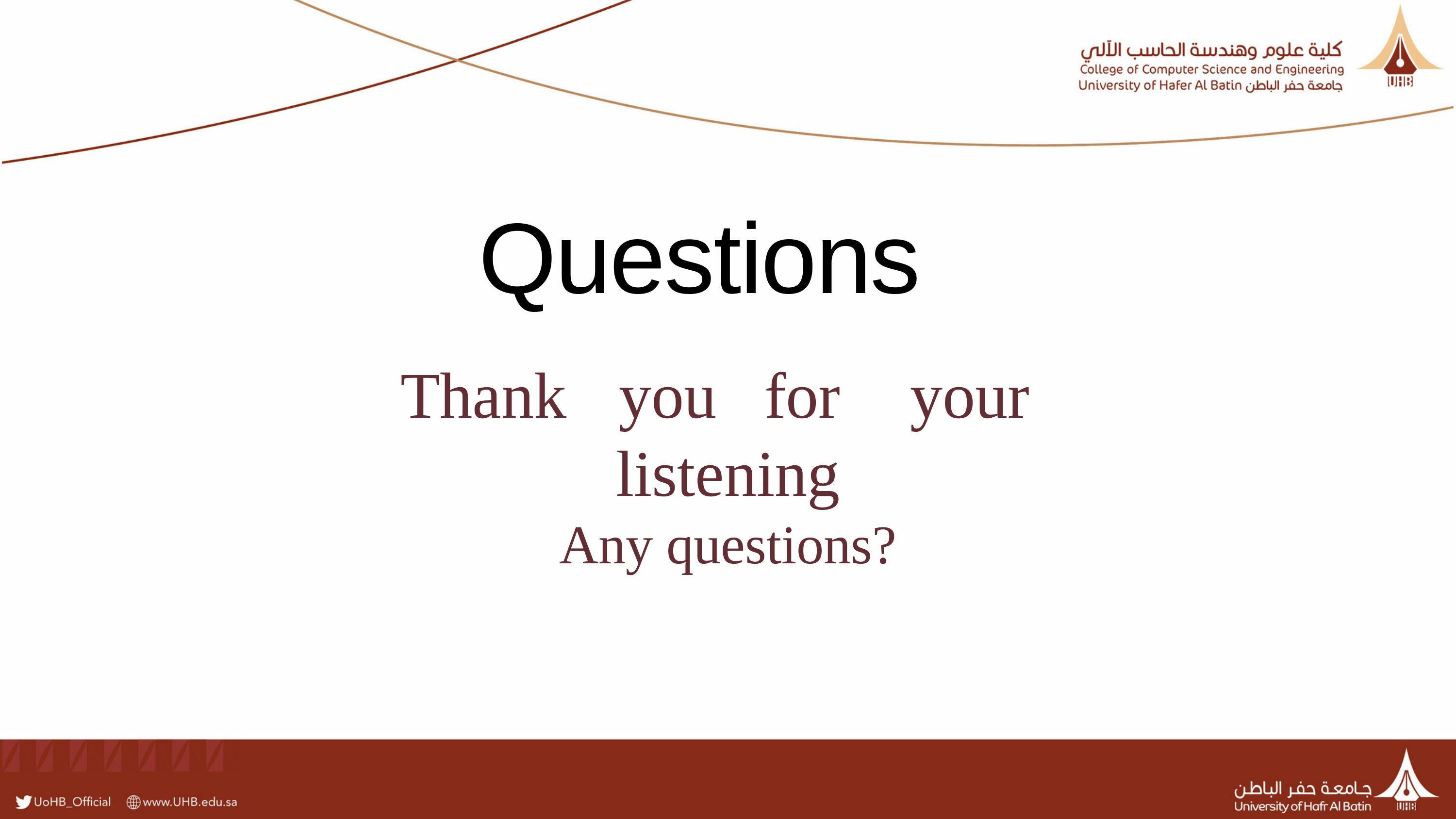

Questions
Thank	you	for	your	listening
Any questions?